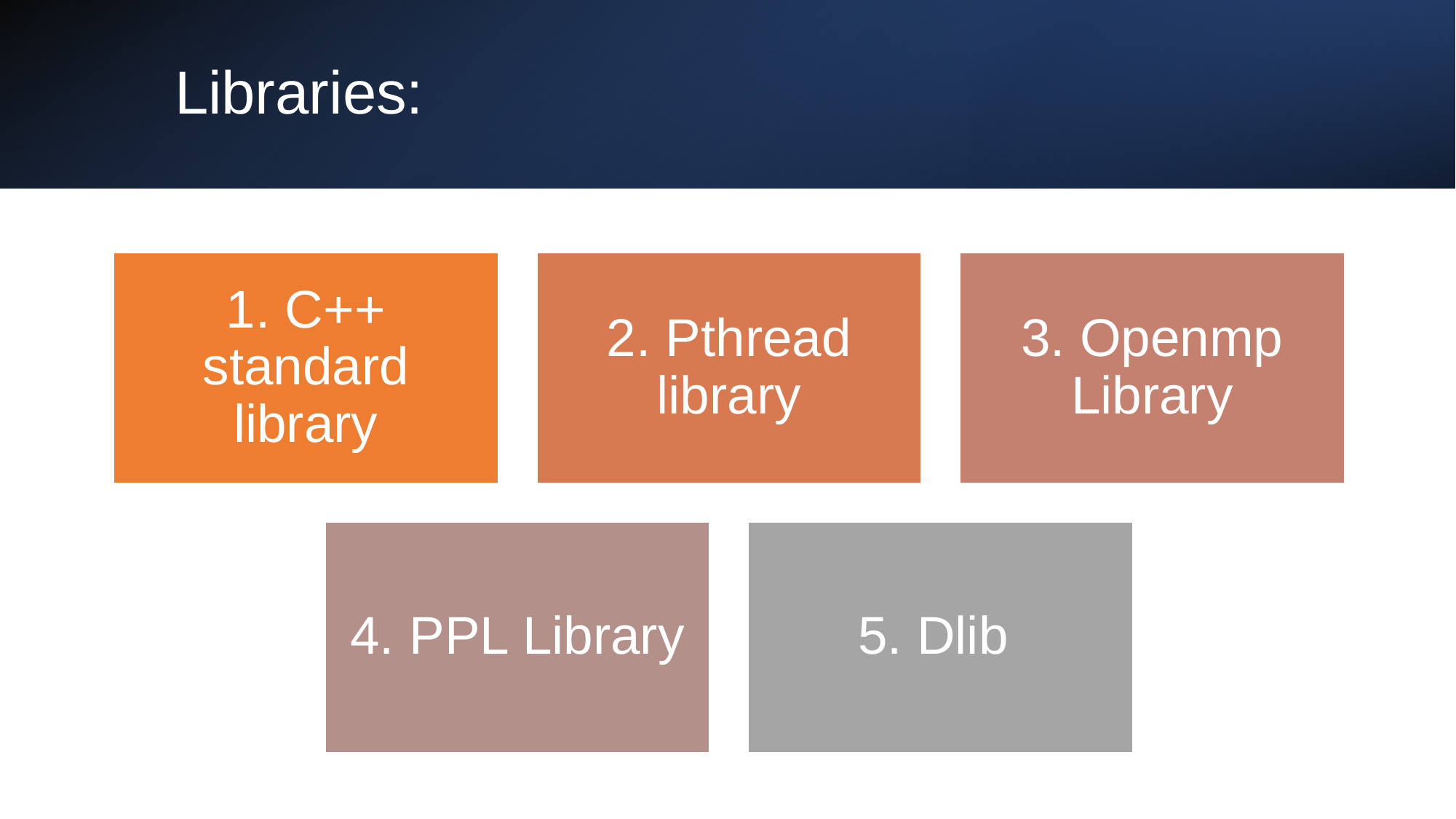

# Libraries:
1. C++ standard library
2. Pthread library
3. Openmp Library
4. PPL Library
5. Dlib